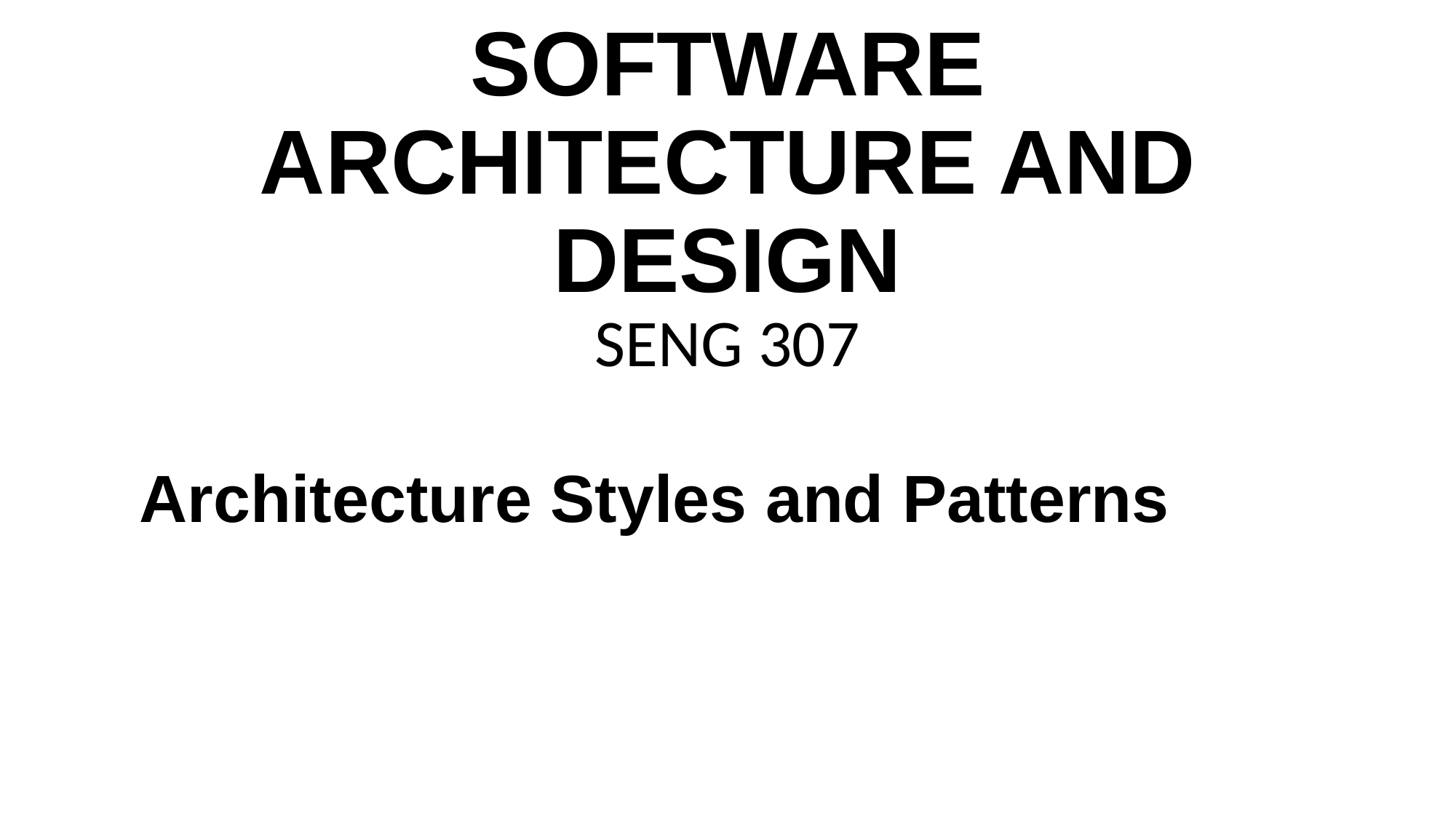

# SOFTWARE ARCHITECTURE AND DESIGN
SENG 307
Architecture Styles and Patterns